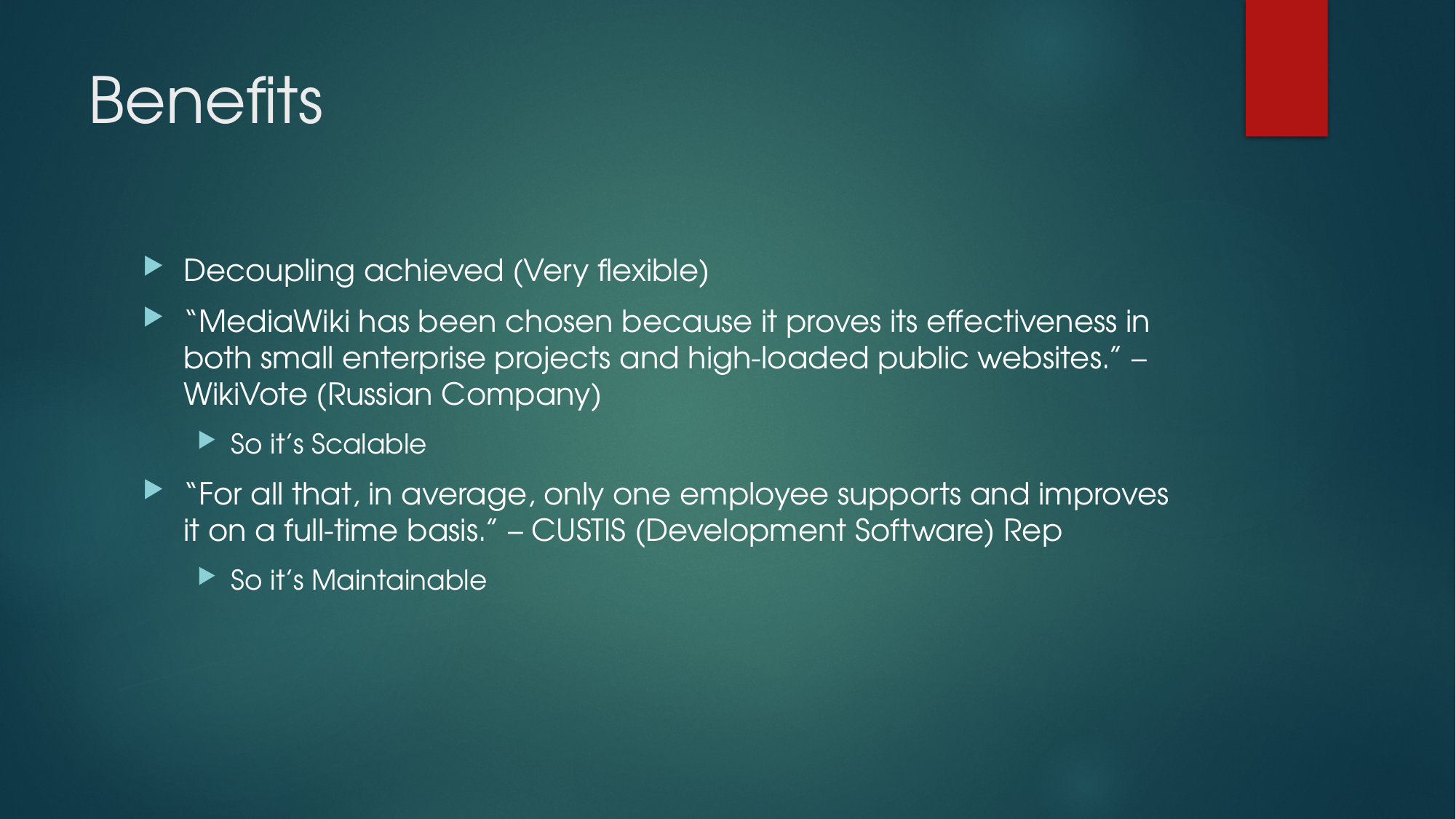

# Benefits
Decoupling achieved (Very flexible)
“MediaWiki has been chosen because it proves its effectiveness in both small enterprise projects and high-loaded public websites.” –WikiVote (Russian Company)
So it’s Scalable
“For all that, in average, only one employee supports and improves it on a full-time basis.” – CUSTIS (Development Software) Rep
So it’s Maintainable